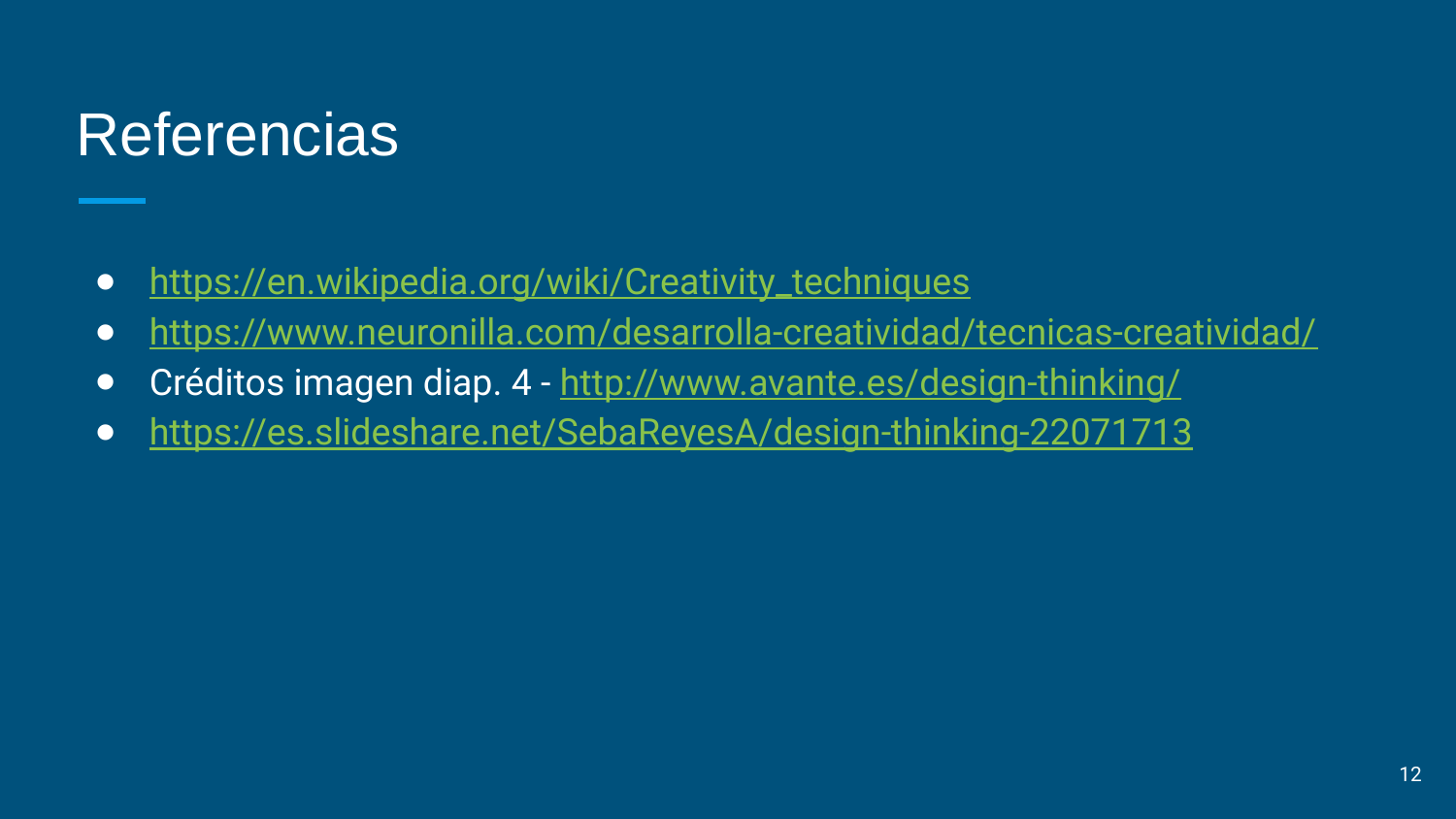

# Referencias
https://en.wikipedia.org/wiki/Creativity_techniques
https://www.neuronilla.com/desarrolla-creatividad/tecnicas-creatividad/
Créditos imagen diap. 4 - http://www.avante.es/design-thinking/
https://es.slideshare.net/SebaReyesA/design-thinking-22071713
12